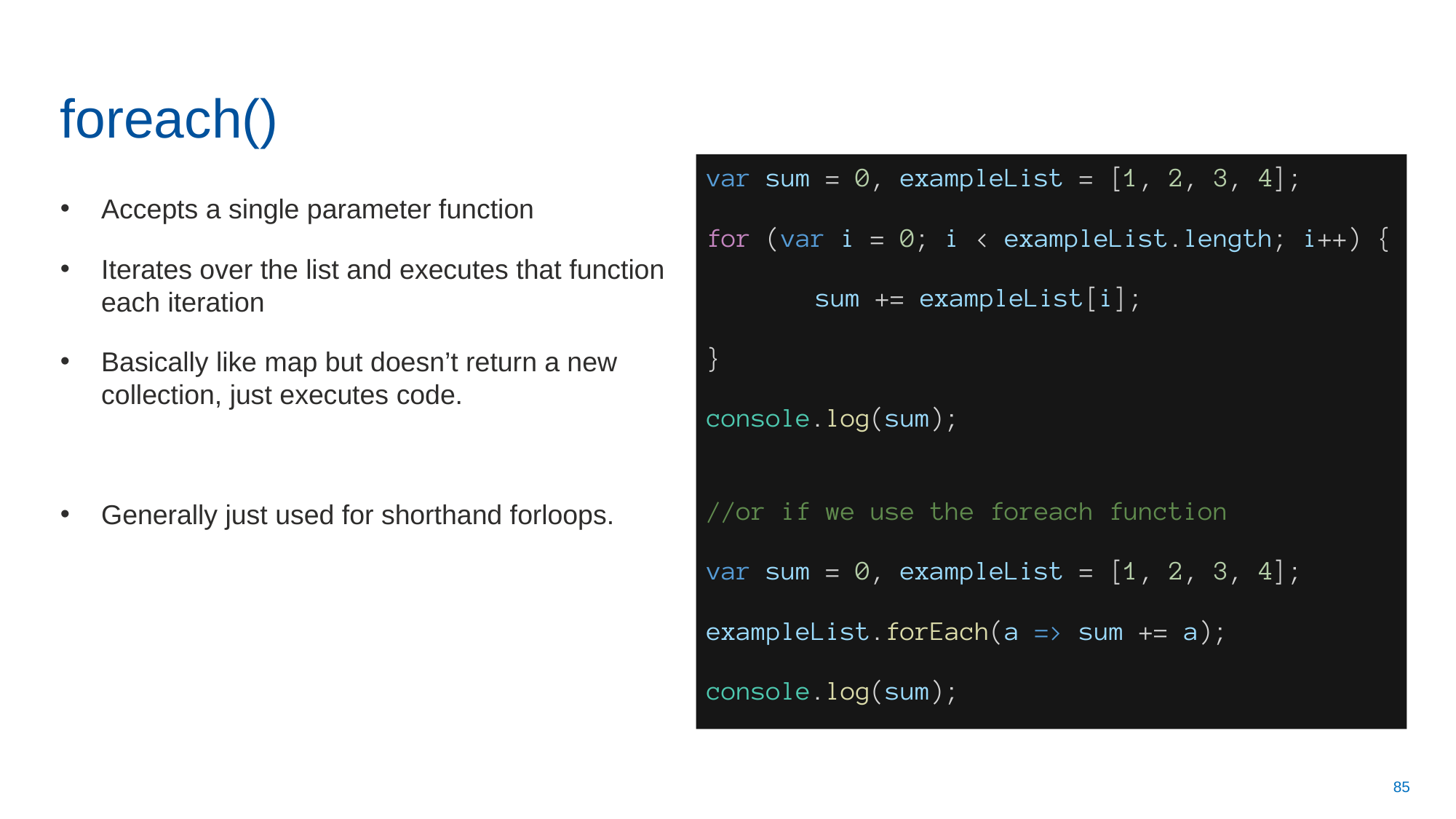

# foreach()
var sum = 0, exampleList = [1, 2, 3, 4];
for (var i = 0; i < exampleList.length; i++) {
	sum += exampleList[i];
}
console.log(sum);
//or if we use the foreach function
var sum = 0, exampleList = [1, 2, 3, 4];
exampleList.forEach(a => sum += a);
console.log(sum);

Accepts a single parameter function
Iterates over the list and executes that function each iteration
Basically like map but doesn’t return a new collection, just executes code.

Generally just used for shorthand forloops.